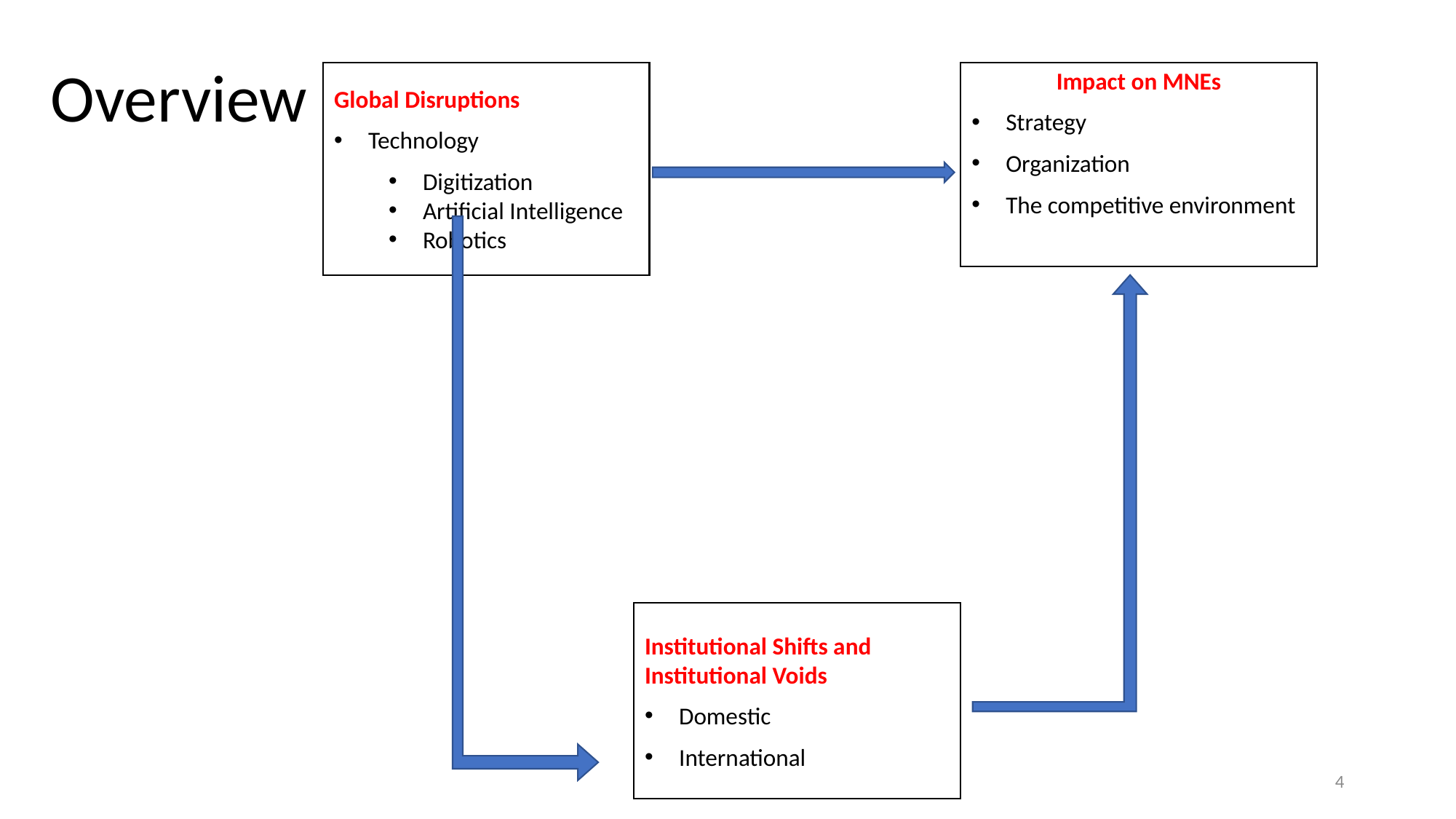

# Overview
Global Disruptions
Technology
Digitization
Artificial Intelligence
Robotics
Impact on MNEs
Strategy
Organization
The competitive environment

Institutional Shifts and Institutional Voids
Domestic
International

4